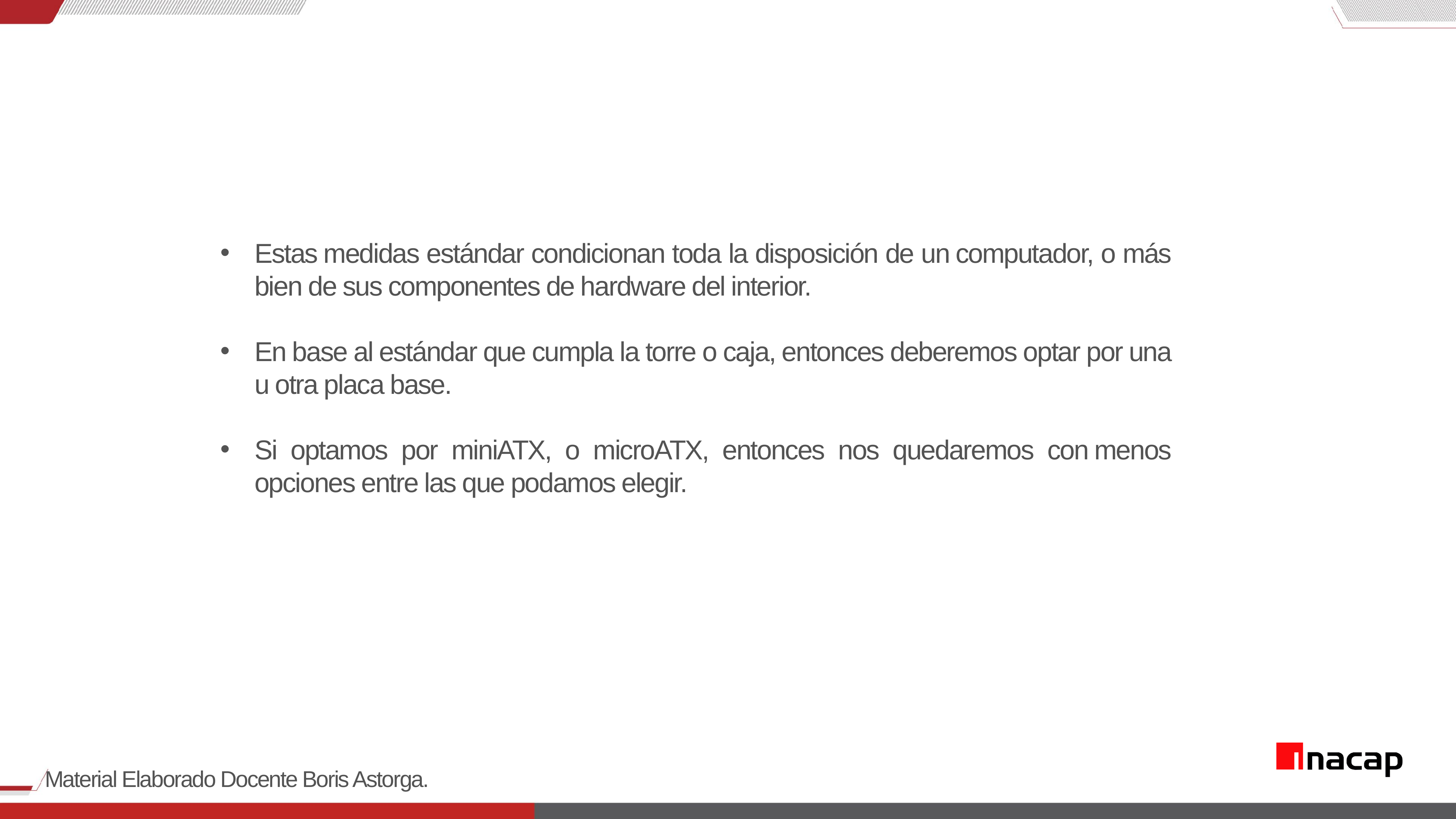

Estas medidas estándar condicionan toda la disposición de un computador, o más bien de sus componentes de hardware del interior.

En base al estándar que cumpla la torre o caja, entonces deberemos optar por una u otra placa base.

Si optamos por miniATX, o microATX, entonces nos quedaremos con menos opciones entre las que podamos elegir.
Material Elaborado Docente Boris Astorga.